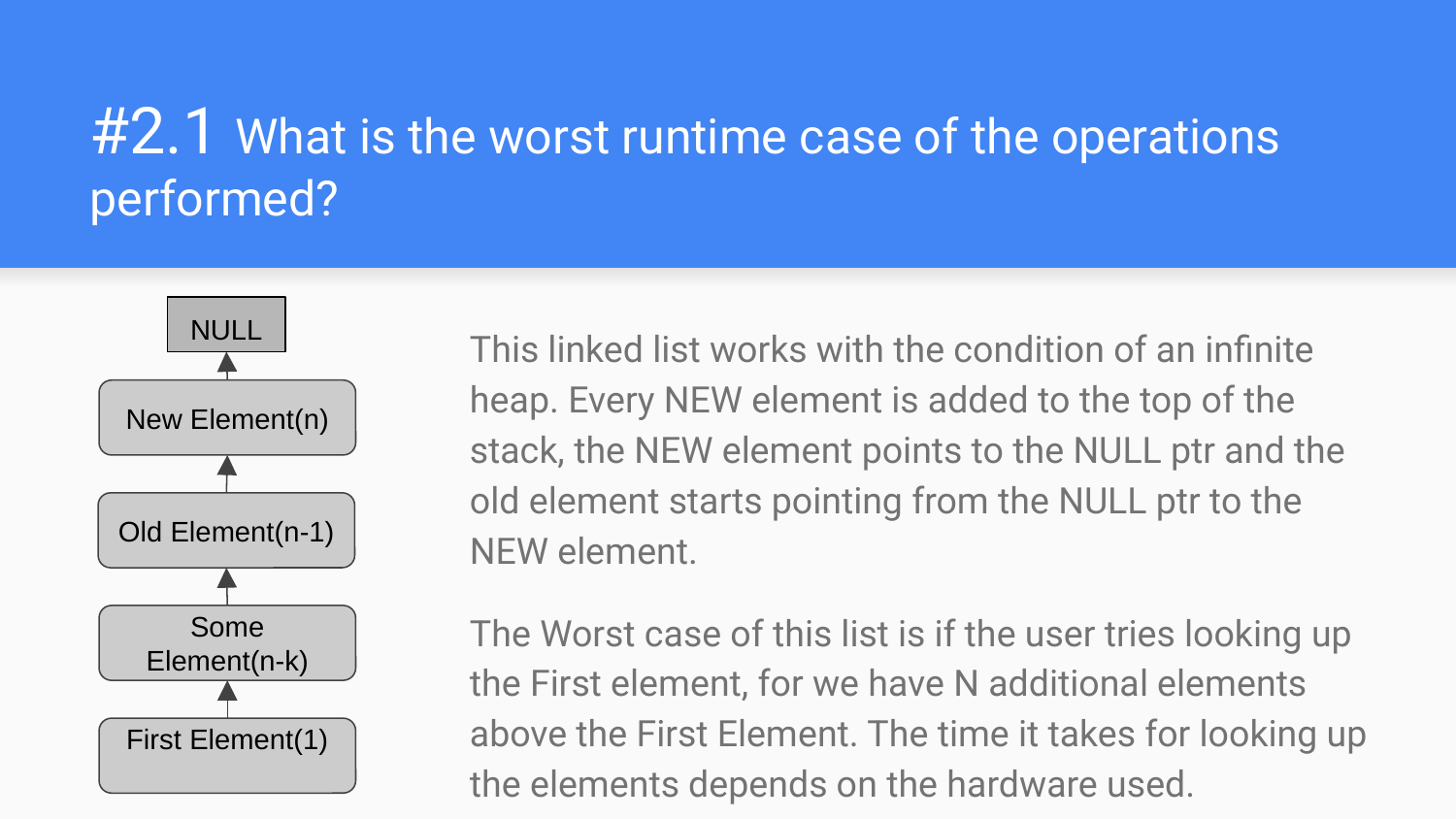

# #2.1 What is the worst runtime case of the operations performed?
NULL
This linked list works with the condition of an infinite heap. Every NEW element is added to the top of the stack, the NEW element points to the NULL ptr and the old element starts pointing from the NULL ptr to the NEW element.
The Worst case of this list is if the user tries looking up the First element, for we have N additional elements above the First Element. The time it takes for looking up the elements depends on the hardware used.
New Element(n)
Old Element(n-1)
Some Element(n-k)
First Element(1)